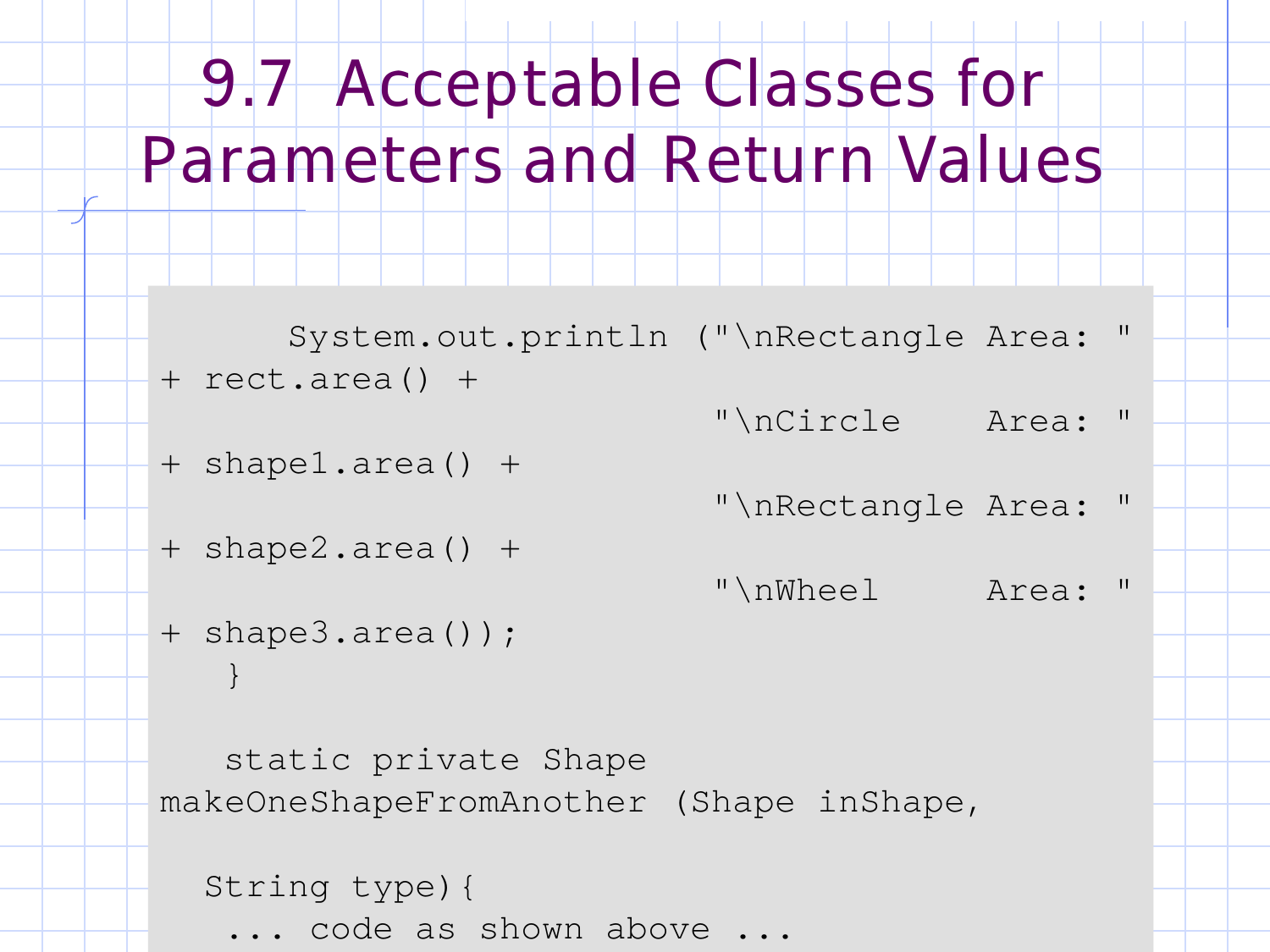

# 9.7  Acceptable Classes for Parameters and Return Values

      System.out.println ("\nRectangle Area: " + rect.area() +
                          "\nCircle    Area: " + shape1.area() +
                          "\nRectangle Area: " + shape2.area() +
                          "\nWheel     Area: " + shape3.area());
   }

   static private Shape makeOneShapeFromAnother (Shape inShape,
                                                 String type){
   ... code as shown above ...
   }
}